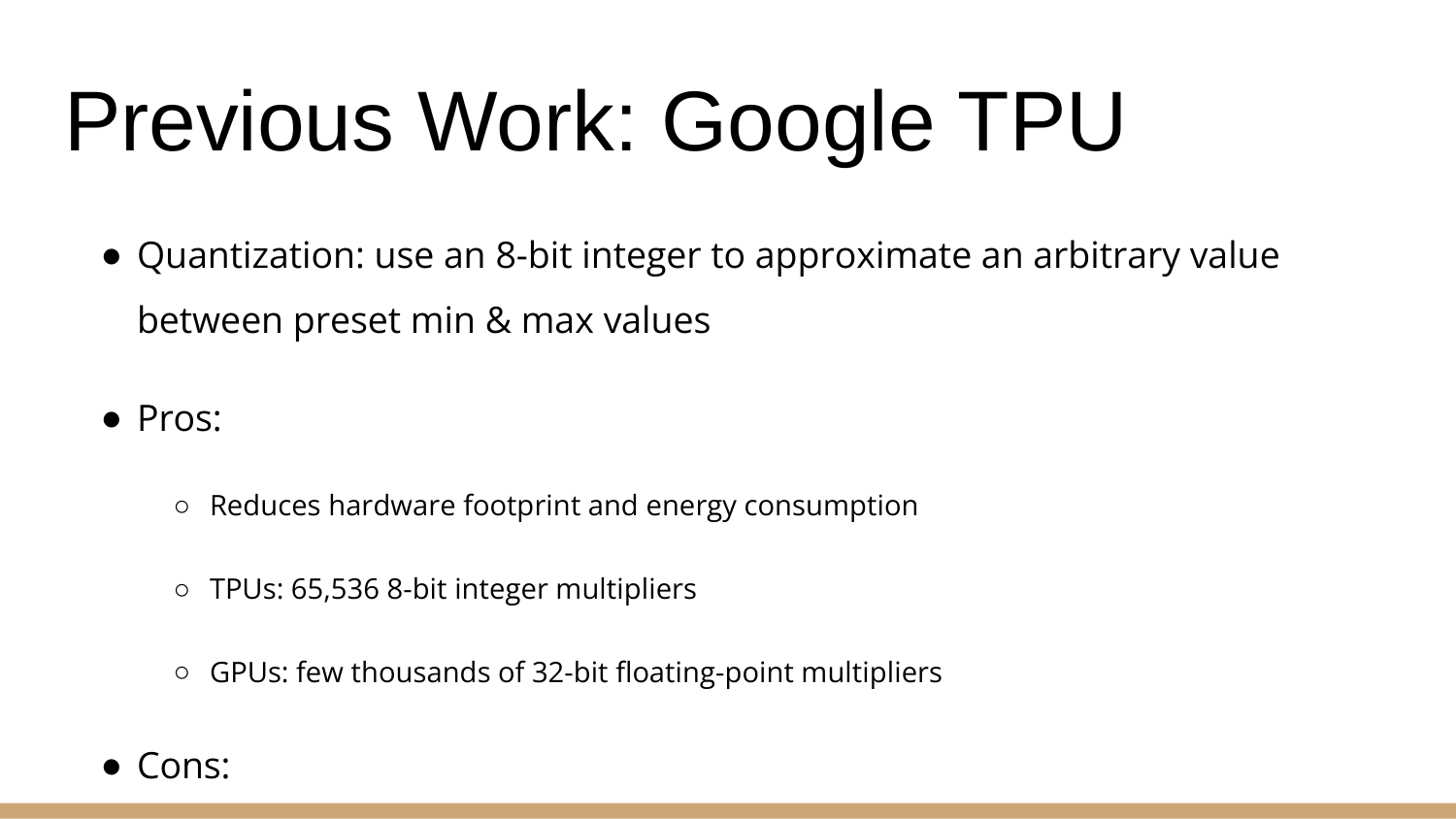

# Previous Work: Google TPU
Quantization: use an 8-bit integer to approximate an arbitrary value between preset min & max values
Pros:
Reduces hardware footprint and energy consumption
TPUs: 65,536 8-bit integer multipliers
GPUs: few thousands of 32-bit floating-point multipliers
Cons:
Some networks are too sensitive for this, can diminish accuracy